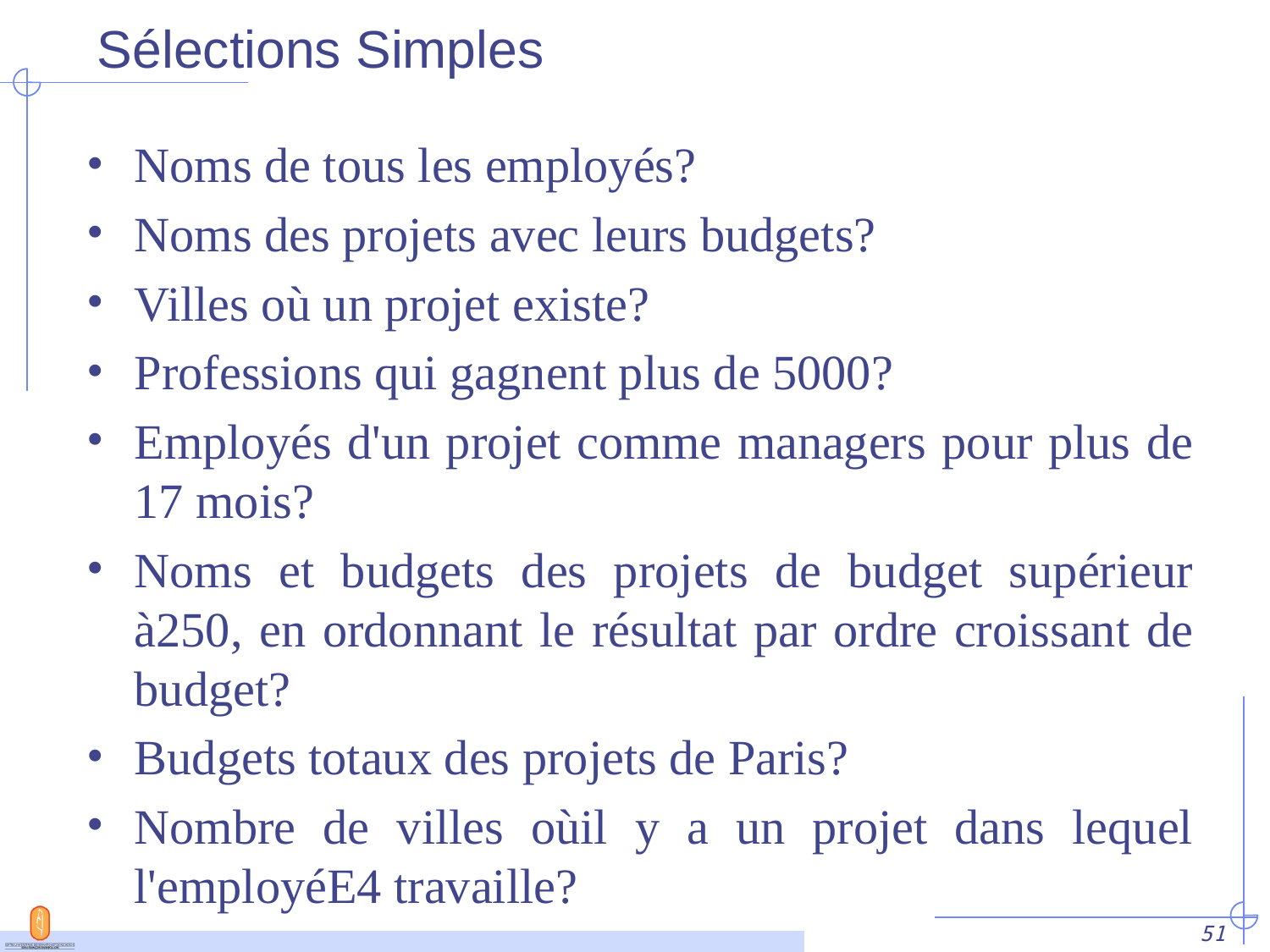

# Sélections Simples
Noms de tous les employés?
Noms des projets avec leurs budgets?
Villes où un projet existe?
Professions qui gagnent plus de 5000?
Employés d'un projet comme managers pour plus de 17 mois?
Noms et budgets des projets de budget supérieur à250, en ordonnant le résultat par ordre croissant de budget?
Budgets totaux des projets de Paris?
Nombre de villes oùil y a un projet dans lequel l'employéE4 travaille?

51